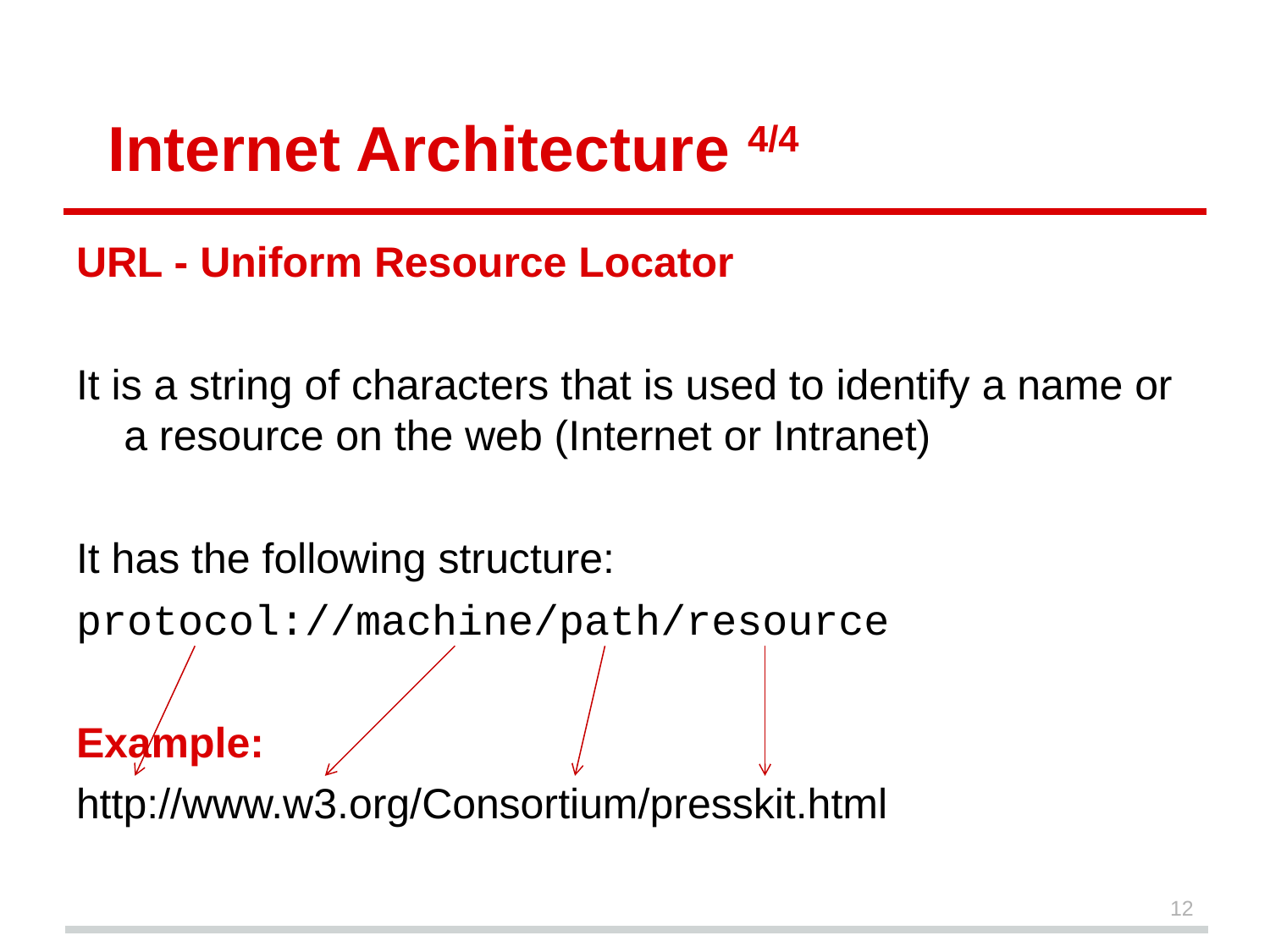

# Internet Architecture 4/4
URL - Uniform Resource Locator

It is a string of characters that is used to identify a name or a resource on the web (Internet or Intranet)

It has the following structure:
protocol://machine/path/resource

Example:
http://www.w3.org/Consortium/presskit.html
12